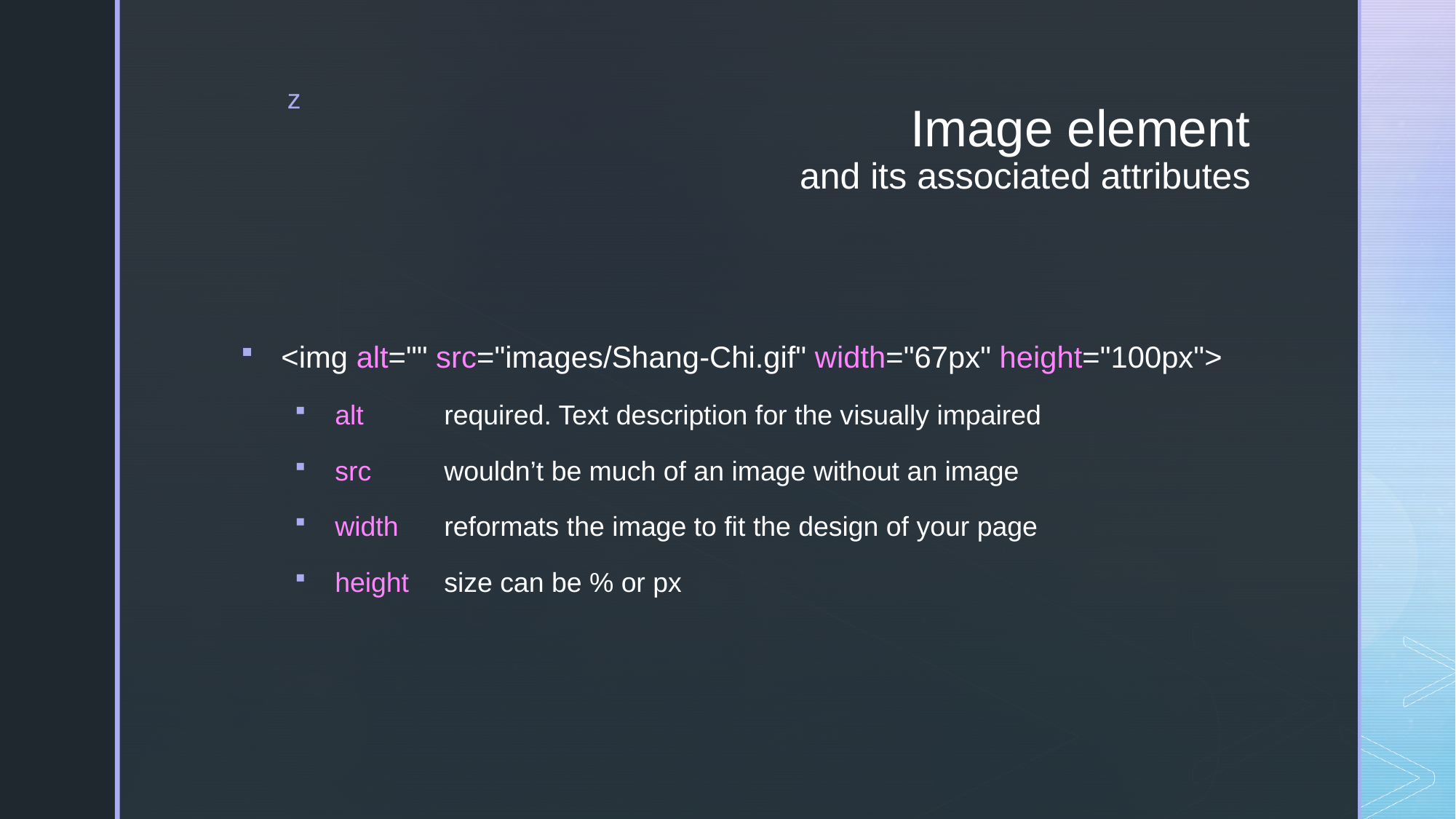

# Image element and its associated attributes
<img alt="" src="images/Shang-Chi.gif" width="67px" height="100px">
alt	required. Text description for the visually impaired
src	wouldn’t be much of an image without an image
width	reformats the image to fit the design of your page
height	size can be % or px